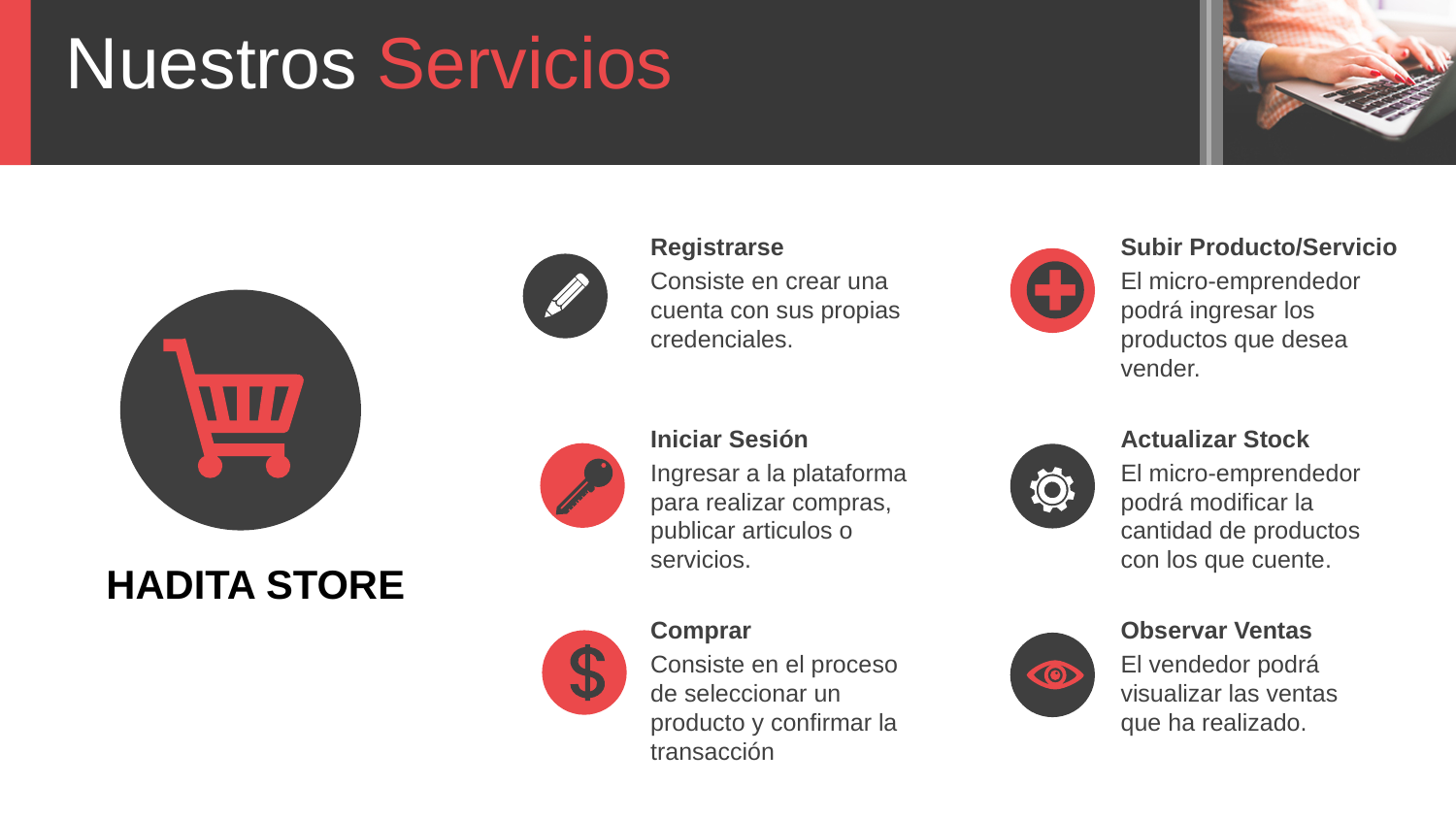

Nuestros Servicios
Registrarse
Consiste en crear una cuenta con sus propias credenciales.
Subir Producto/Servicio
El micro-emprendedor podrá ingresar los productos que desea vender.

Actualizar Stock
El micro-emprendedor podrá modificar la cantidad de productos con los que cuente.
Iniciar Sesión
Ingresar a la plataforma para realizar compras, publicar articulos o servicios.

HADITA STORE
Observar Ventas
El vendedor podrá visualizar las ventas que ha realizado.
Comprar
Consiste en el proceso de seleccionar un producto y confirmar la transacción